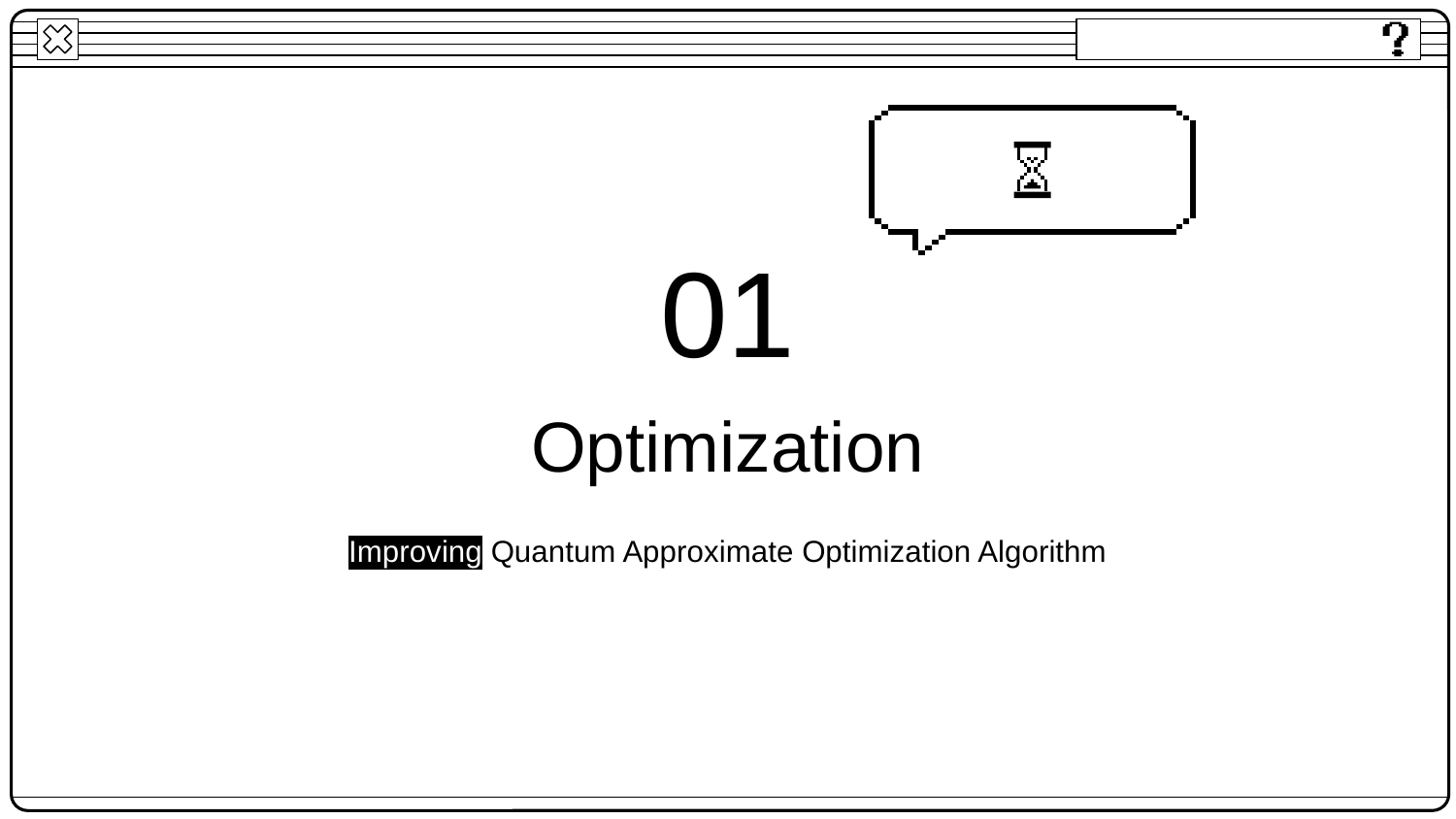

01
# Optimization
Improving Quantum Approximate Optimization Algorithm